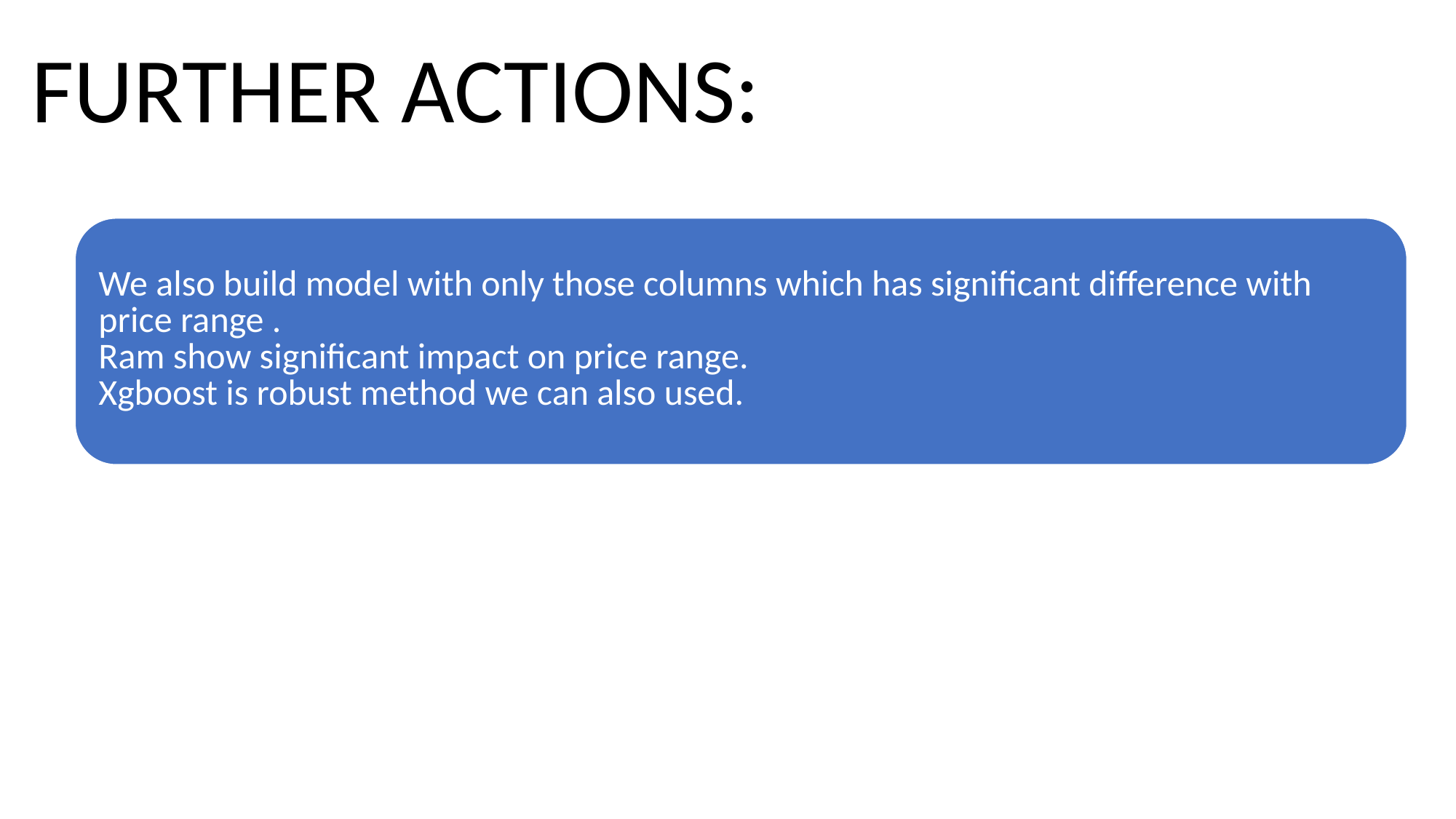

# FURTHER ACTIONS:
We also build model with only those columns which has significant difference with price range .
Ram show significant impact on price range.
Xgboost is robust method we can also used.